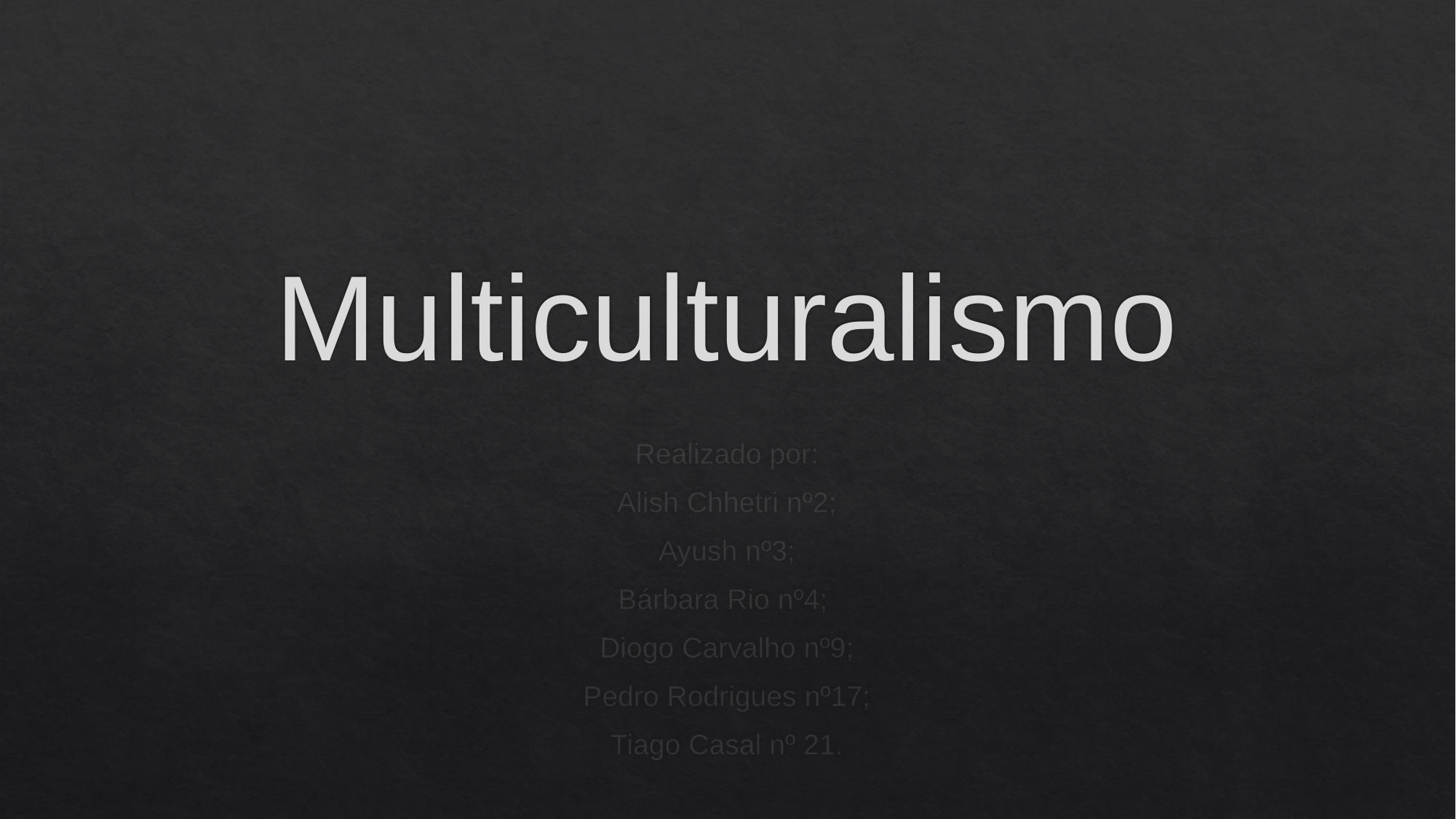

# Multiculturalismo
Realizado por:
Alish Chhetri nº2;
Ayush nº3;
Bárbara Rio nº4;
Diogo Carvalho nº9;
Pedro Rodrigues nº17;
Tiago Casal nº 21.